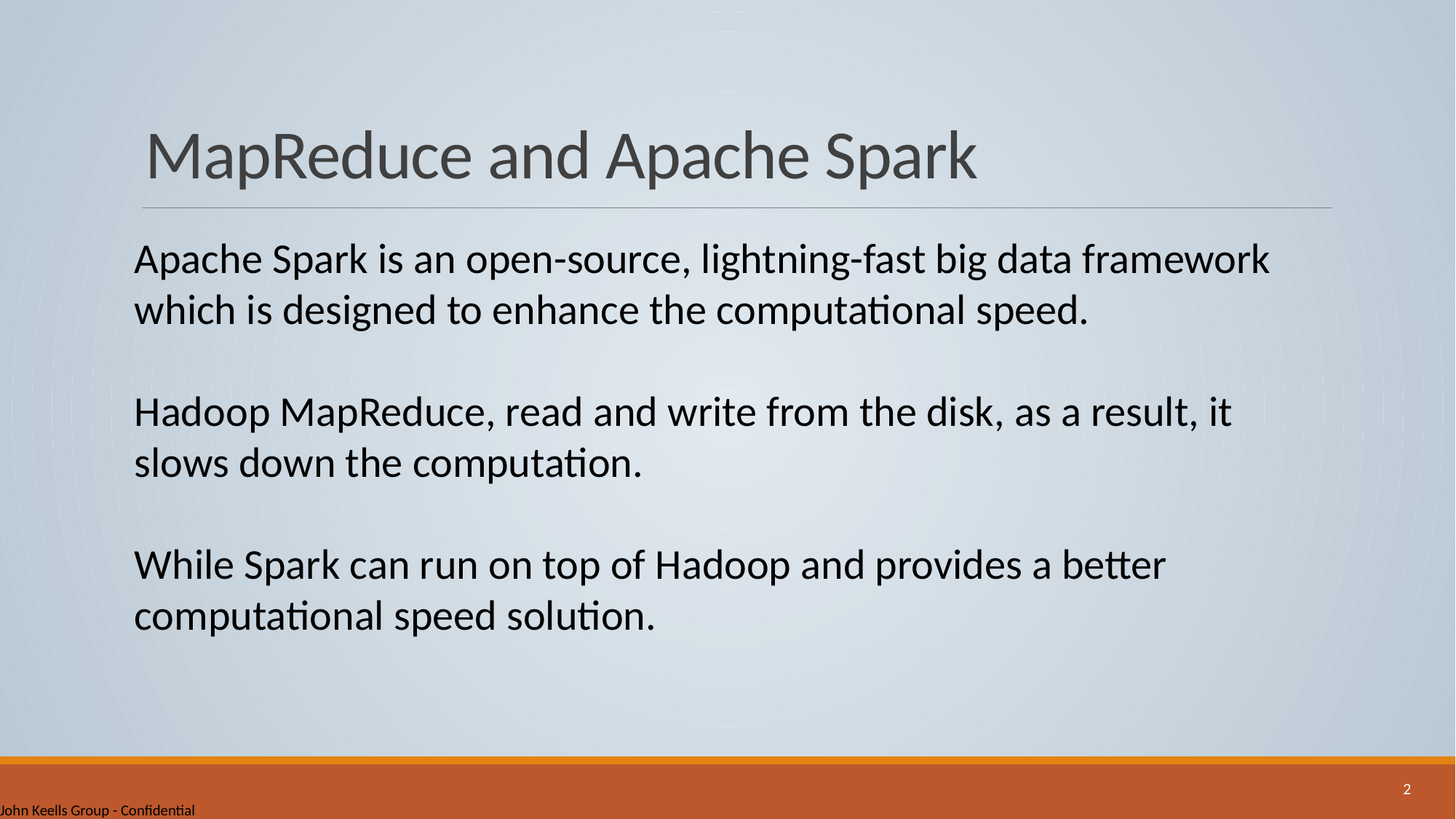

# MapReduce and Apache Spark
Apache Spark is an open-source, lightning-fast big data framework which is designed to enhance the computational speed.

Hadoop MapReduce, read and write from the disk, as a result, it slows down the computation.

While Spark can run on top of Hadoop and provides a better computational speed solution.
2